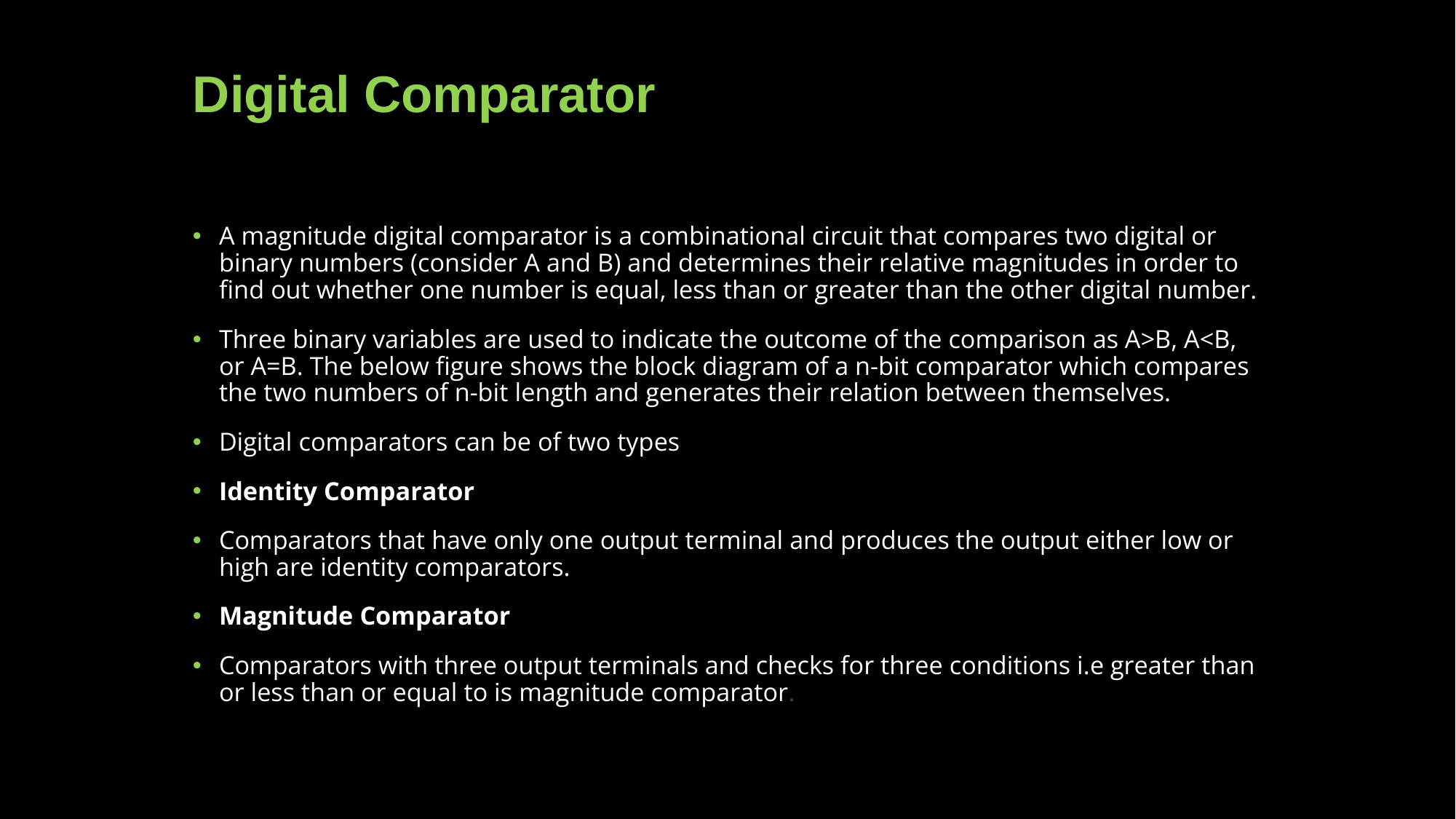

# Digital Comparator
A magnitude digital comparator is a combinational circuit that compares two digital or binary numbers (consider A and B) and determines their relative magnitudes in order to find out whether one number is equal, less than or greater than the other digital number.
Three binary variables are used to indicate the outcome of the comparison as A>B, A<B, or A=B. The below figure shows the block diagram of a n-bit comparator which compares the two numbers of n-bit length and generates their relation between themselves.
Digital comparators can be of two types
Identity Comparator
Comparators that have only one output terminal and produces the output either low or high are identity comparators.
Magnitude Comparator
Comparators with three output terminals and checks for three conditions i.e greater than or less than or equal to is magnitude comparator.